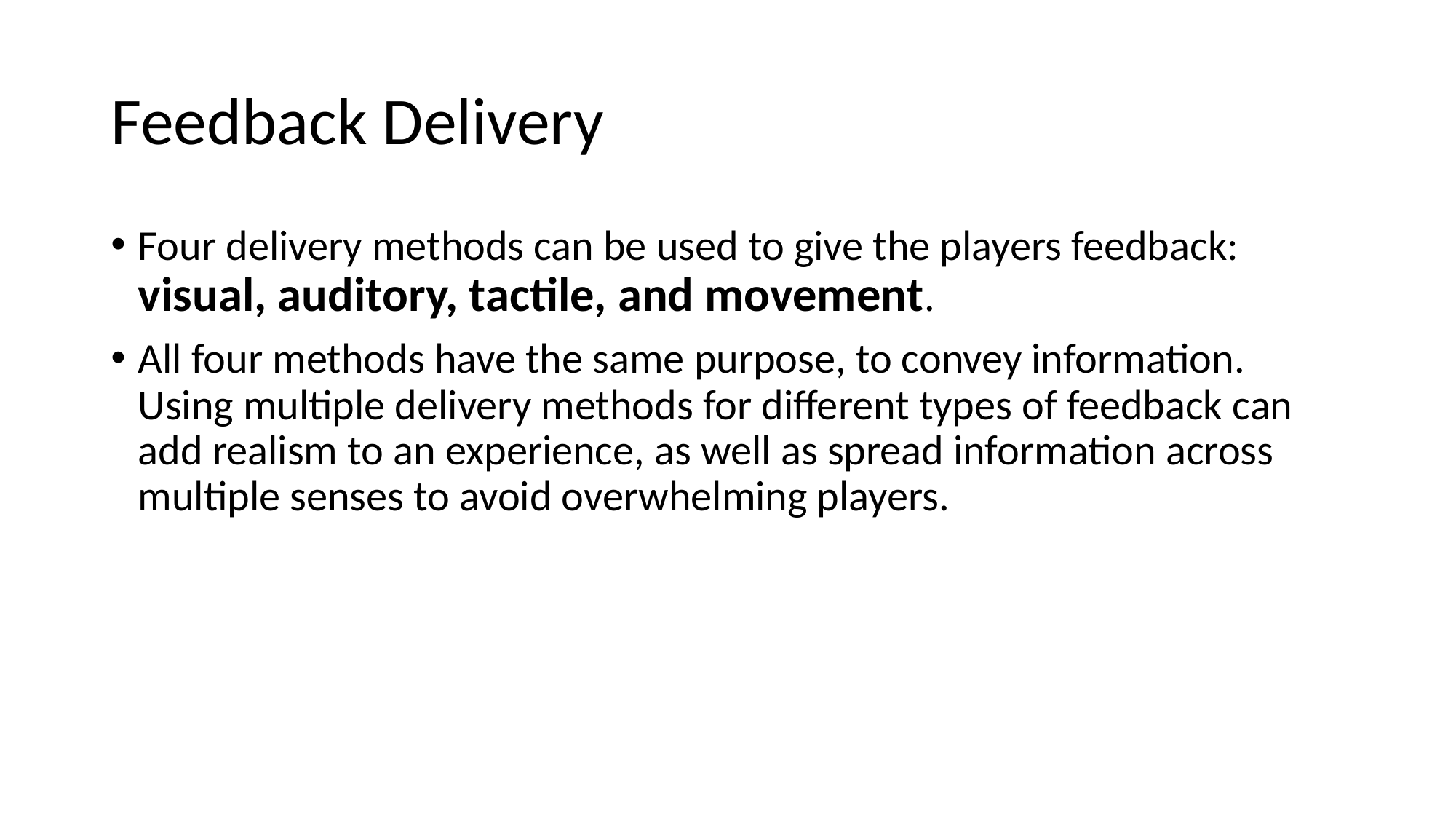

# Feedback Delivery
Four delivery methods can be used to give the players feedback: visual, auditory, tactile, and movement.
All four methods have the same purpose, to convey information. Using multiple delivery methods for different types of feedback can add realism to an experience, as well as spread information across multiple senses to avoid overwhelming players.